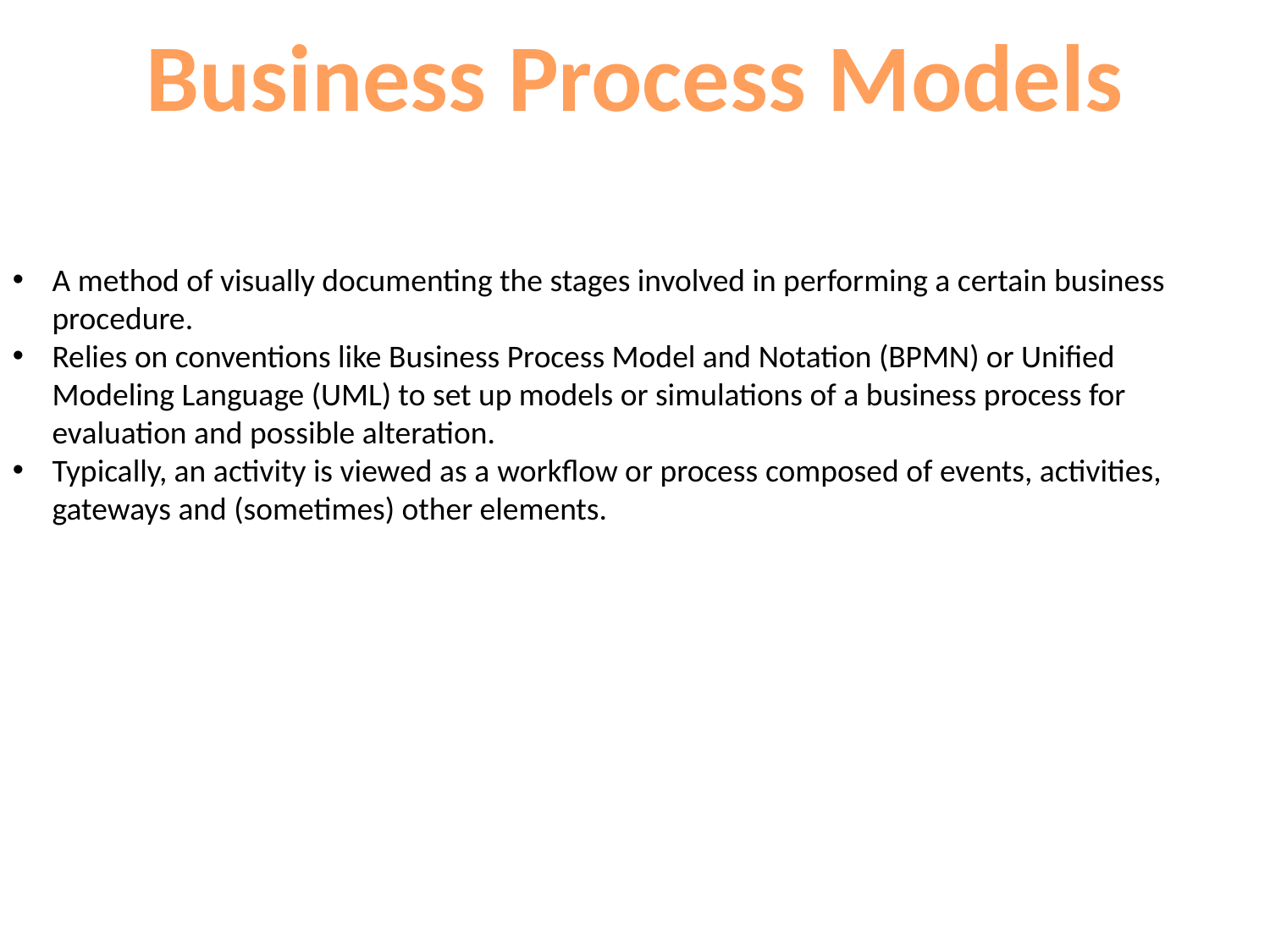

Business Process Models
A method of visually documenting the stages involved in performing a certain business procedure.
Relies on conventions like Business Process Model and Notation (BPMN) or Unified Modeling Language (UML) to set up models or simulations of a business process for evaluation and possible alteration.
Typically, an activity is viewed as a workflow or process composed of events, activities, gateways and (sometimes) other elements.